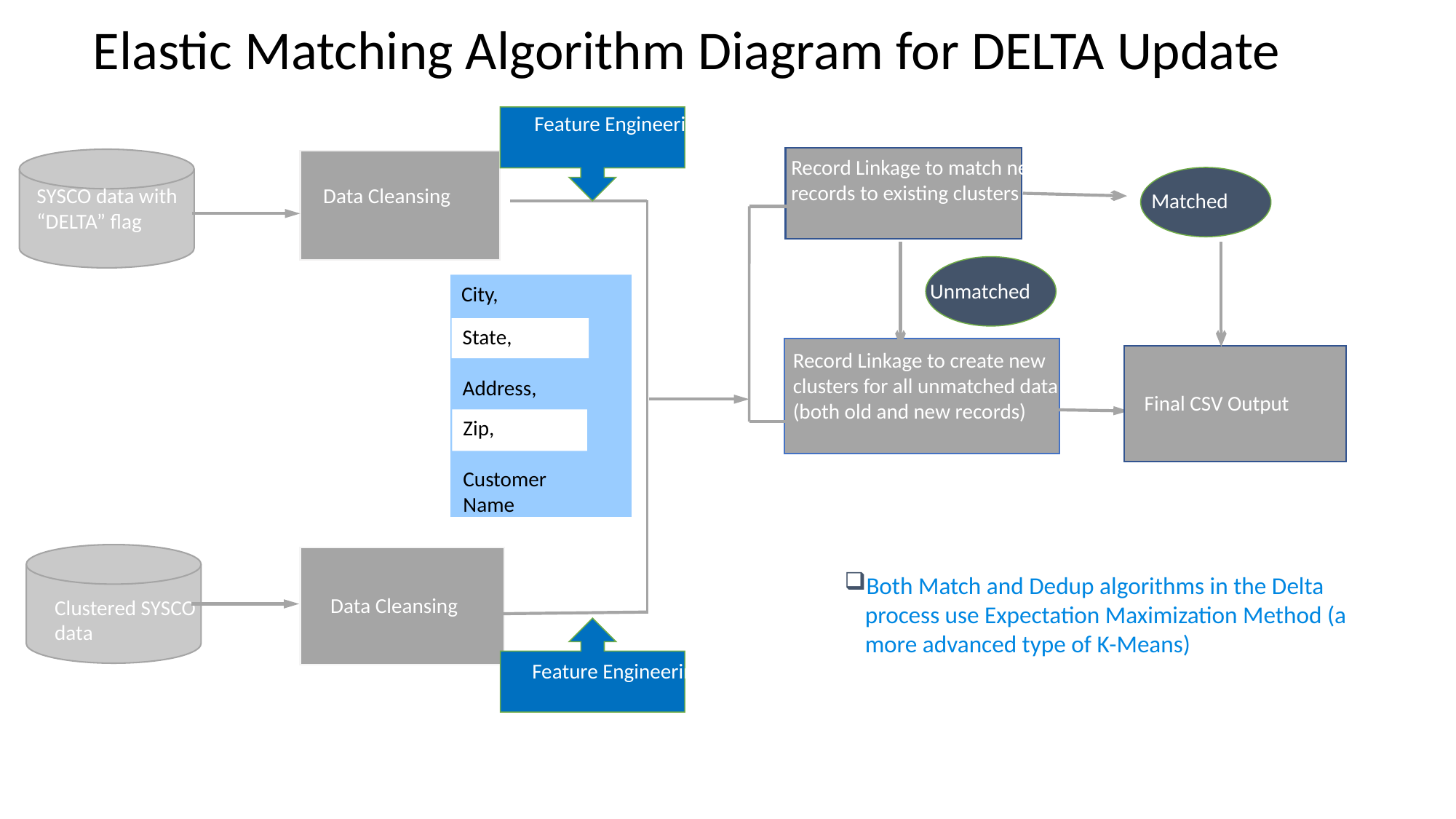

# Elastic Matching Algorithm Diagram for DELTA Update
Feature Engineering

Record Linkage to match new records to existing clusters

SYSCO data with “DELTA” flag
Data Cleansing
Matched

Unmatched
City,
State,

Address,

Record Linkage to create new clusters for all unmatched data (both old and new records)

Final CSV Output
Zip,

Customer Name

Both Match and Dedup algorithms in the Delta process use Expectation Maximization Method (a more advanced type of K-Means)

Data Cleansing
Clustered SYSCO data

Feature Engineering